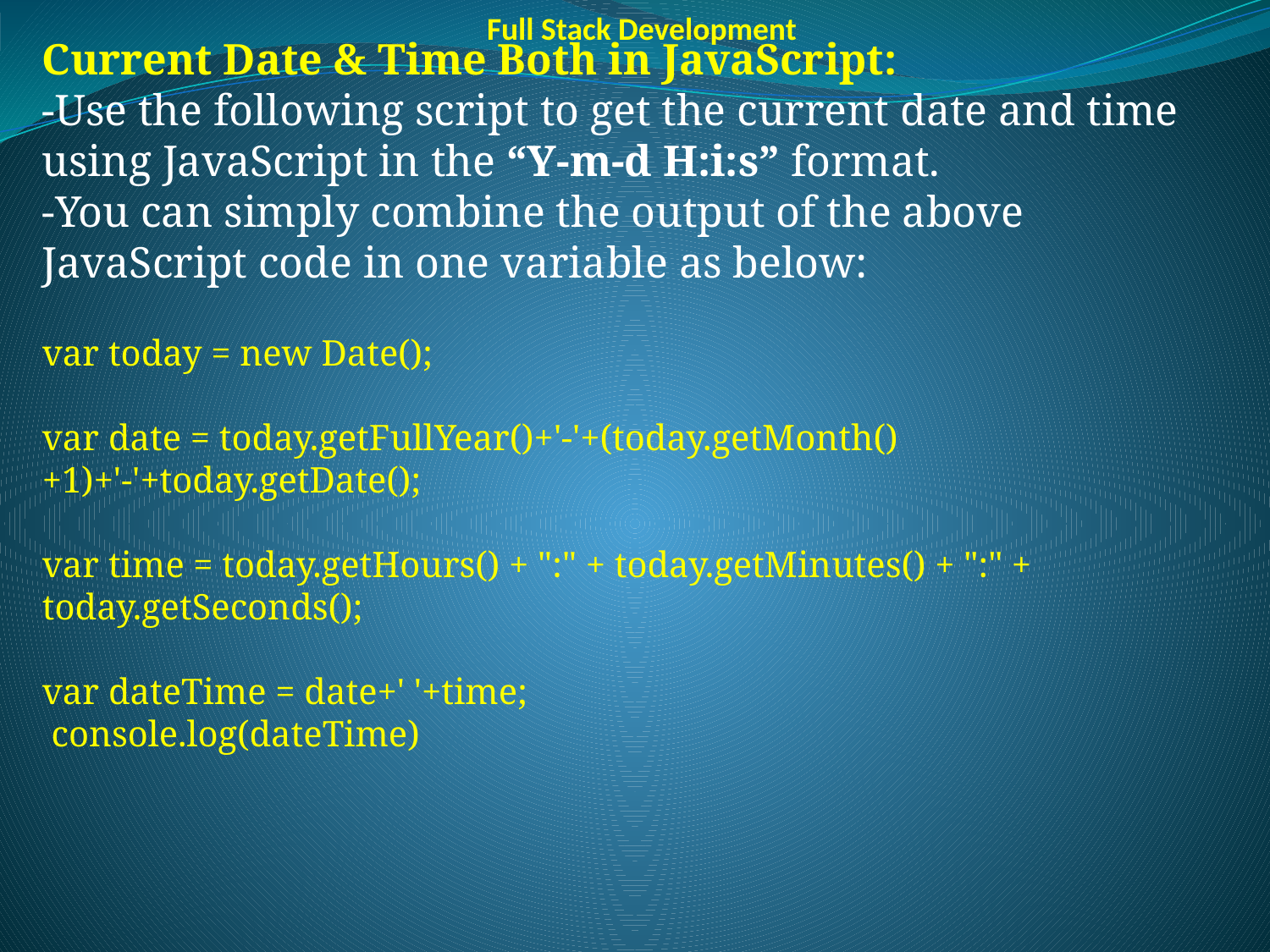

Full Stack Development

Current Date & Time Both in JavaScript:
-Use the following script to get the current date and time using JavaScript in the “Y-m-d H:i:s” format.
-You can simply combine the output of the above JavaScript code in one variable as below:

var today = new Date();

var date = today.getFullYear()+'-'+(today.getMonth()+1)+'-'+today.getDate();

var time = today.getHours() + ":" + today.getMinutes() + ":" + today.getSeconds();

var dateTime = date+' '+time;
 console.log(dateTime)